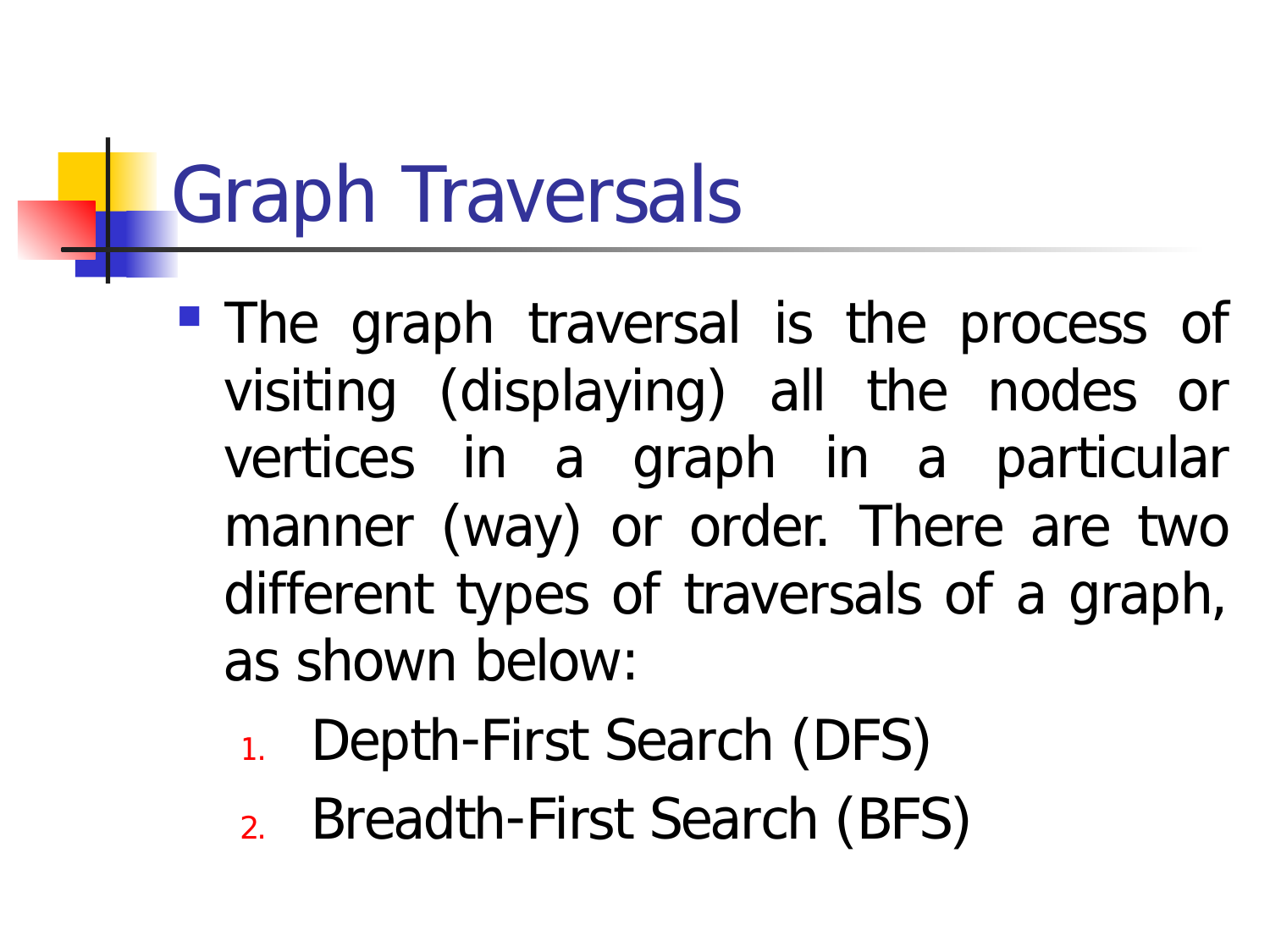

# Graph Traversals
The graph traversal is the process of visiting (displaying) all the nodes or vertices in a graph in a particular manner (way) or order. There are two different types of traversals of a graph, as shown below:
Depth-First Search (DFS)
Breadth-First Search (BFS)